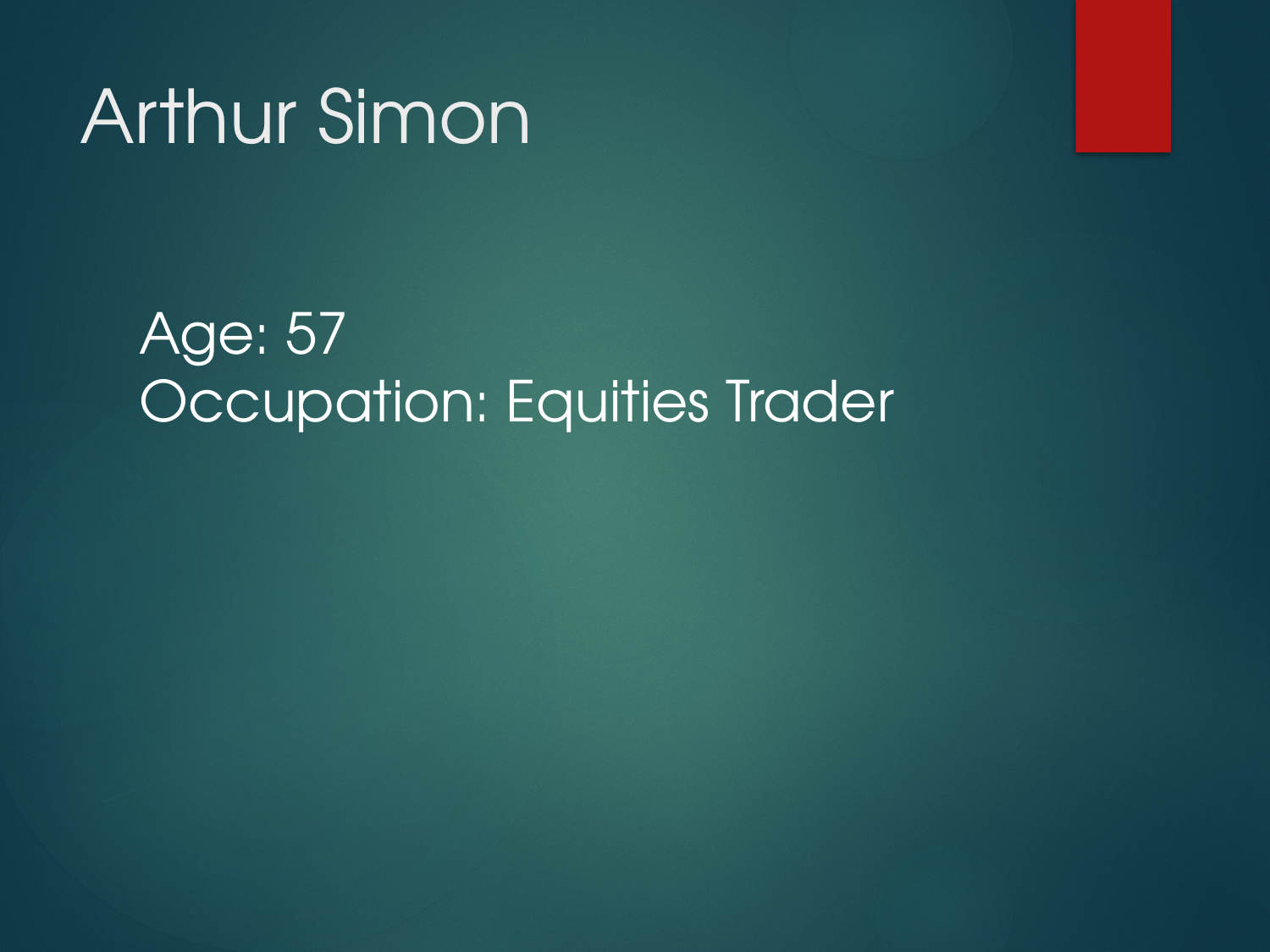

# Arthur Simon

Age: 57
Occupation: Equities Trader